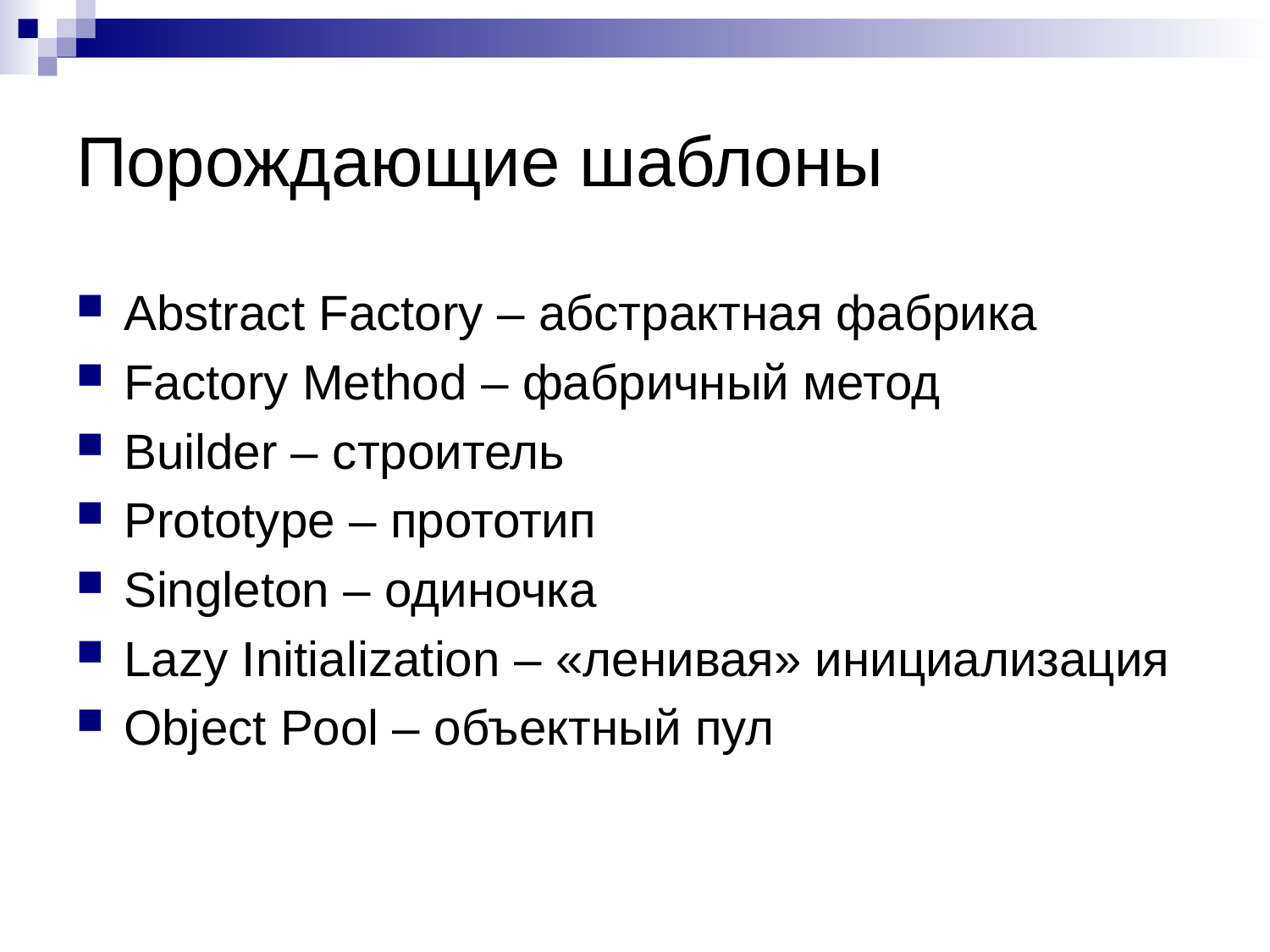

# Порождающие шаблоны
Abstract Factory – абстрактная фабрика
Factory Method – фабричный метод
Builder – строитель
Prototype – прототип
Singleton – одиночка
Lazy Initialization – «ленивая» инициализация
Object Pool – объектный пул